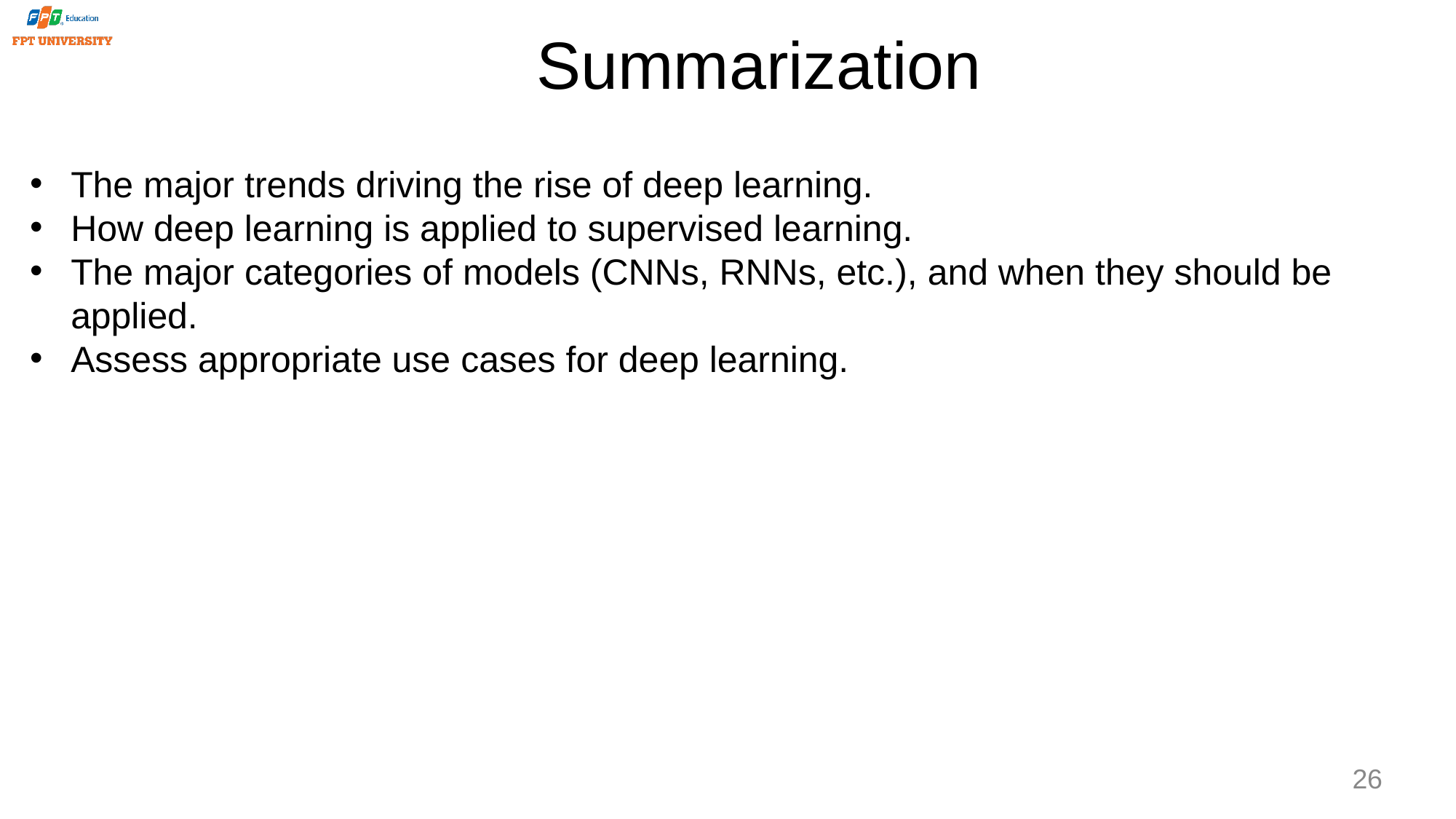

# Summarization
The major trends driving the rise of deep learning.
How deep learning is applied to supervised learning.
The major categories of models (CNNs, RNNs, etc.), and when they should be applied.
Assess appropriate use cases for deep learning.
26